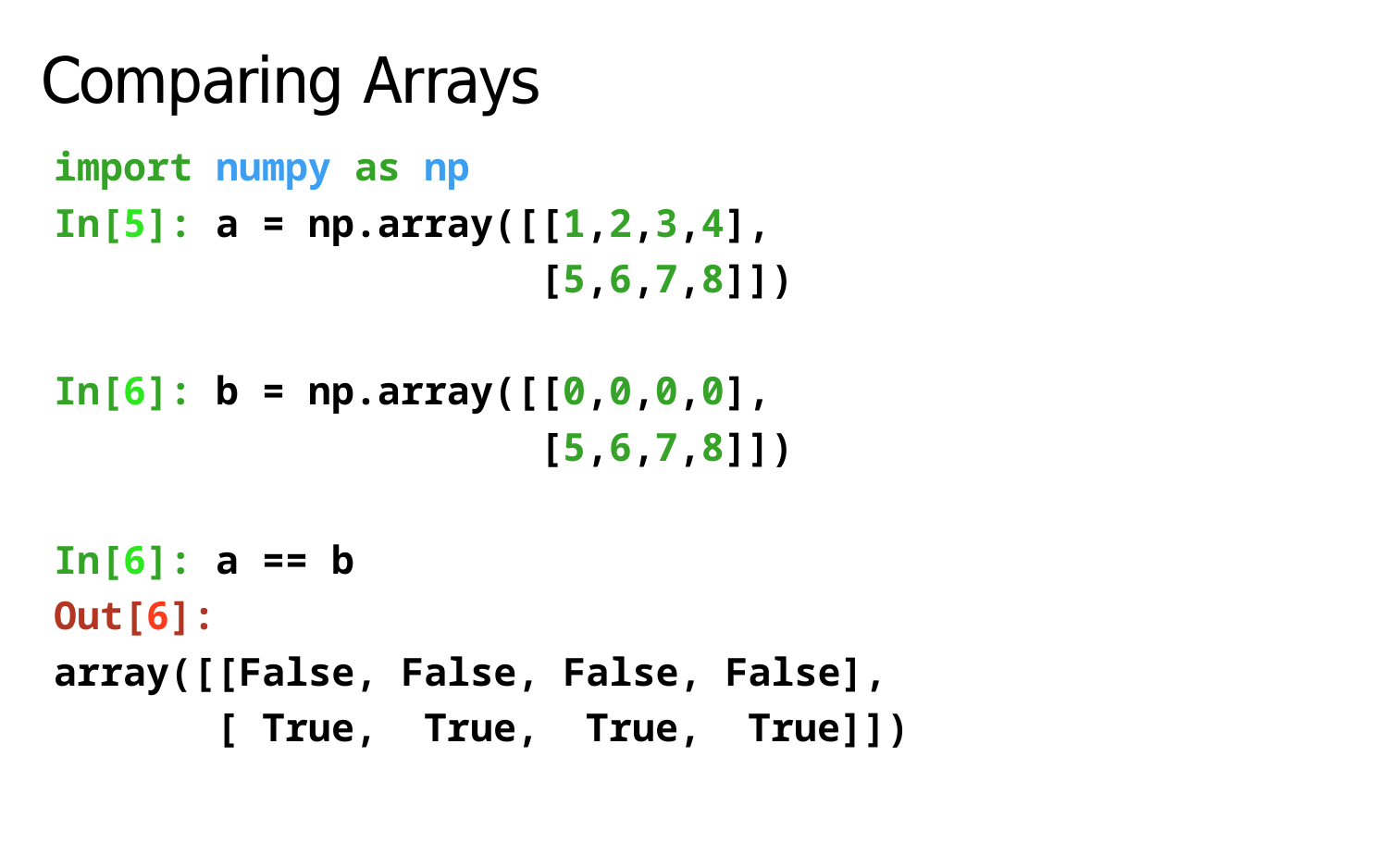

# Comparing Arrays

import numpy as np
In[5]: a = np.array([[1,2,3,4],
                     [5,6,7,8]])

In[6]: b = np.array([[0,0,0,0],
                     [5,6,7,8]])

In[6]: a == b
Out[6]:
array([[False, False, False, False],
       [ True,  True,  True,  True]])